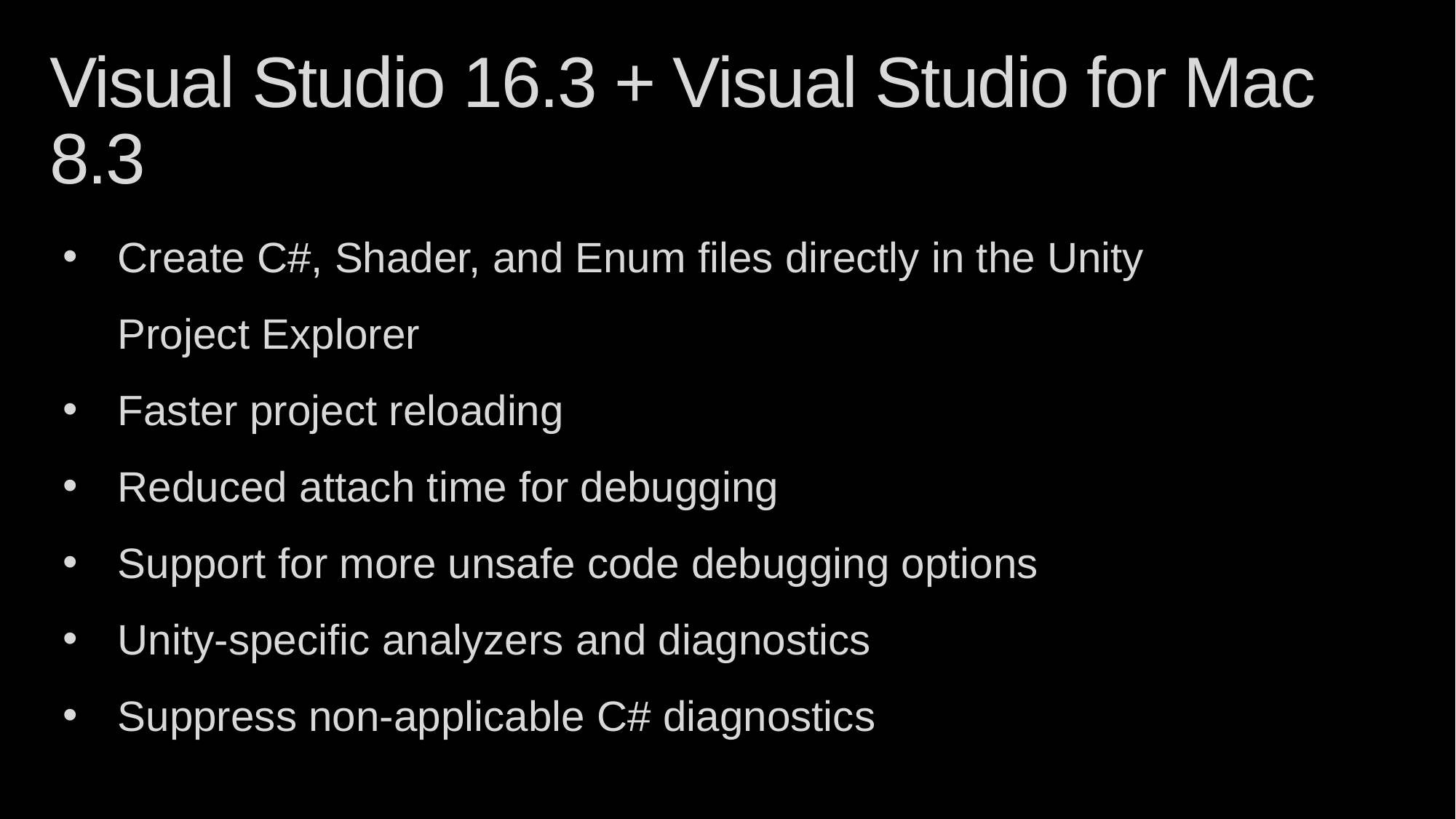

# Visual Studio 16.3 + Visual Studio for Mac 8.3
Create C#, Shader, and Enum files directly in the Unity Project Explorer
Faster project reloading
Reduced attach time for debugging
Support for more unsafe code debugging options
Unity-specific analyzers and diagnostics
Suppress non-applicable C# diagnostics